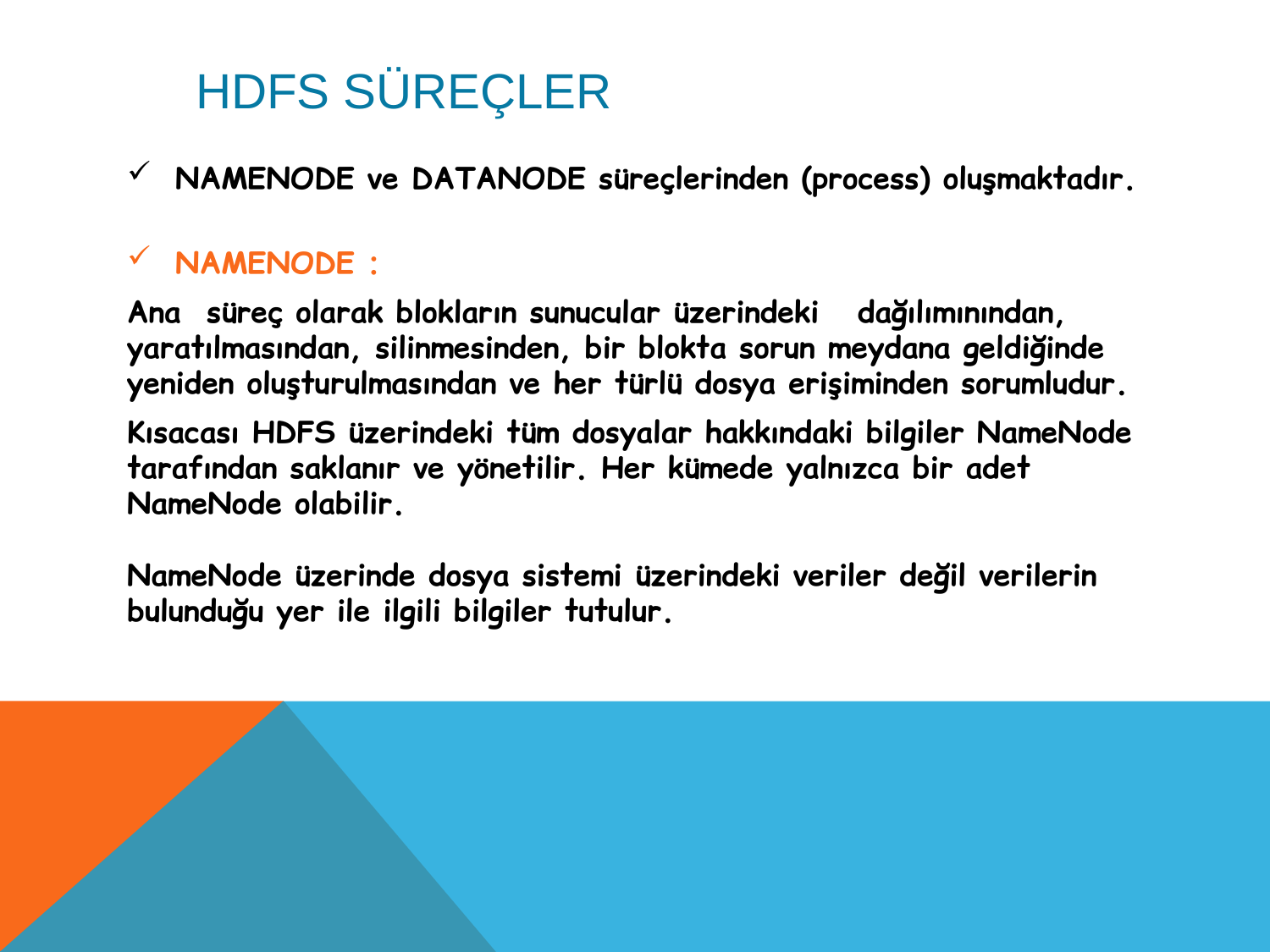

# HDFS SÜREÇLER
NAMENODE ve DATANODE süreçlerinden (process) oluşmaktadır.
NAMENODE :
Ana  süreç olarak blokların sunucular üzerindeki   dağılımınından, yaratılmasından, silinmesinden, bir blokta sorun meydana geldiğinde yeniden oluşturulmasından ve her türlü dosya erişiminden sorumludur.
Kısacası HDFS üzerindeki tüm dosyalar hakkındaki bilgiler NameNode tarafından saklanır ve yönetilir. Her kümede yalnızca bir adet NameNode olabilir.
NameNode üzerinde dosya sistemi üzerindeki veriler değil verilerin bulunduğu yer ile ilgili bilgiler tutulur.